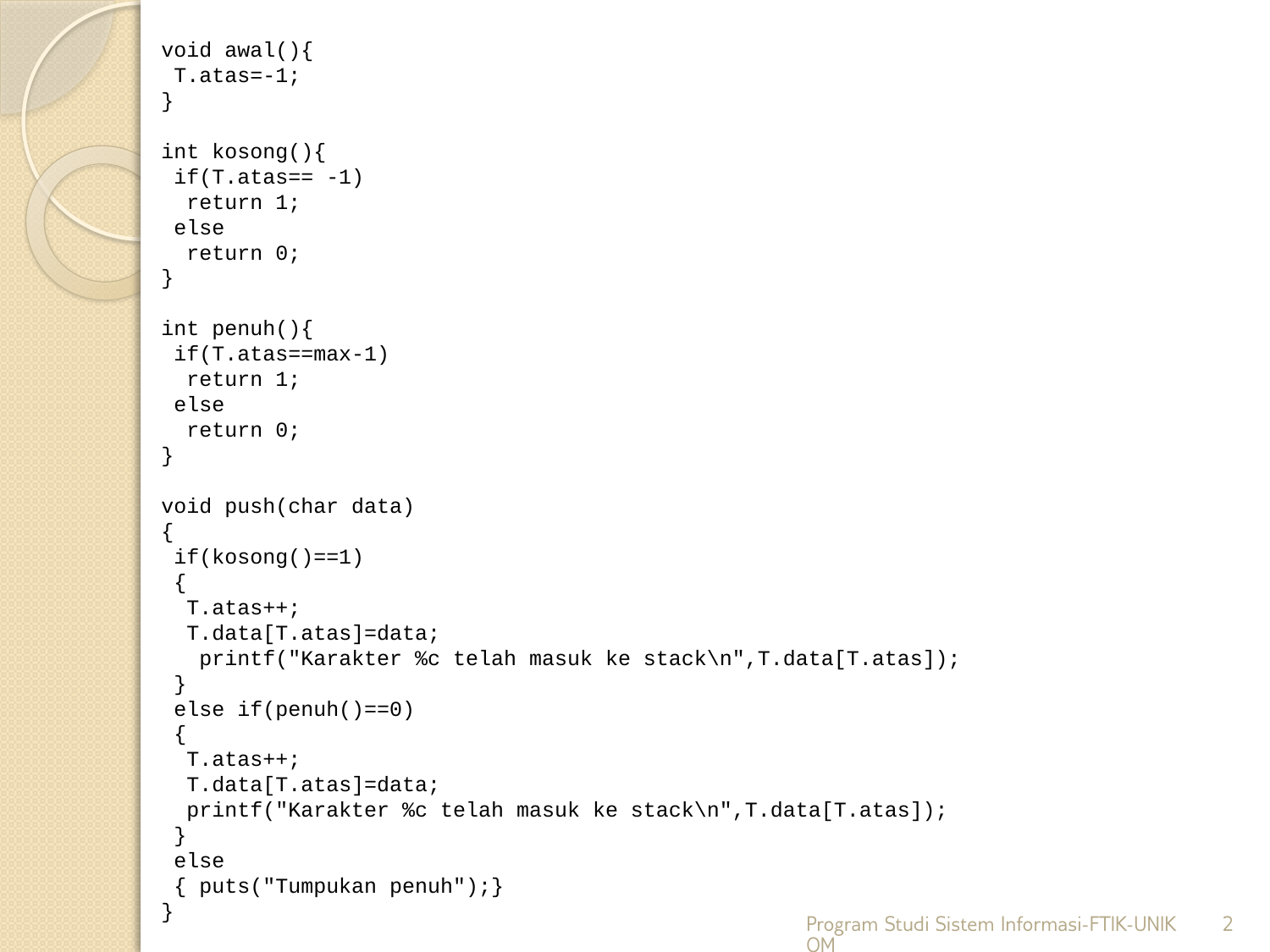

void awal(){
 T.atas=-1;
}

int kosong(){
 if(T.atas== -1)
  return 1;
 else
  return 0;
}

int penuh(){
 if(T.atas==max-1)
  return 1;
 else
  return 0;
}

void push(char data)
{
 if(kosong()==1)
 {
  T.atas++;
  T.data[T.atas]=data;
   printf("Karakter %c telah masuk ke stack\n",T.data[T.atas]);
 }
 else if(penuh()==0)
 {
  T.atas++;
  T.data[T.atas]=data;
  printf("Karakter %c telah masuk ke stack\n",T.data[T.atas]);
 }
 else
 { puts("Tumpukan penuh");}
}
Program Studi Sistem Informasi-FTIK-UNIKOM
2